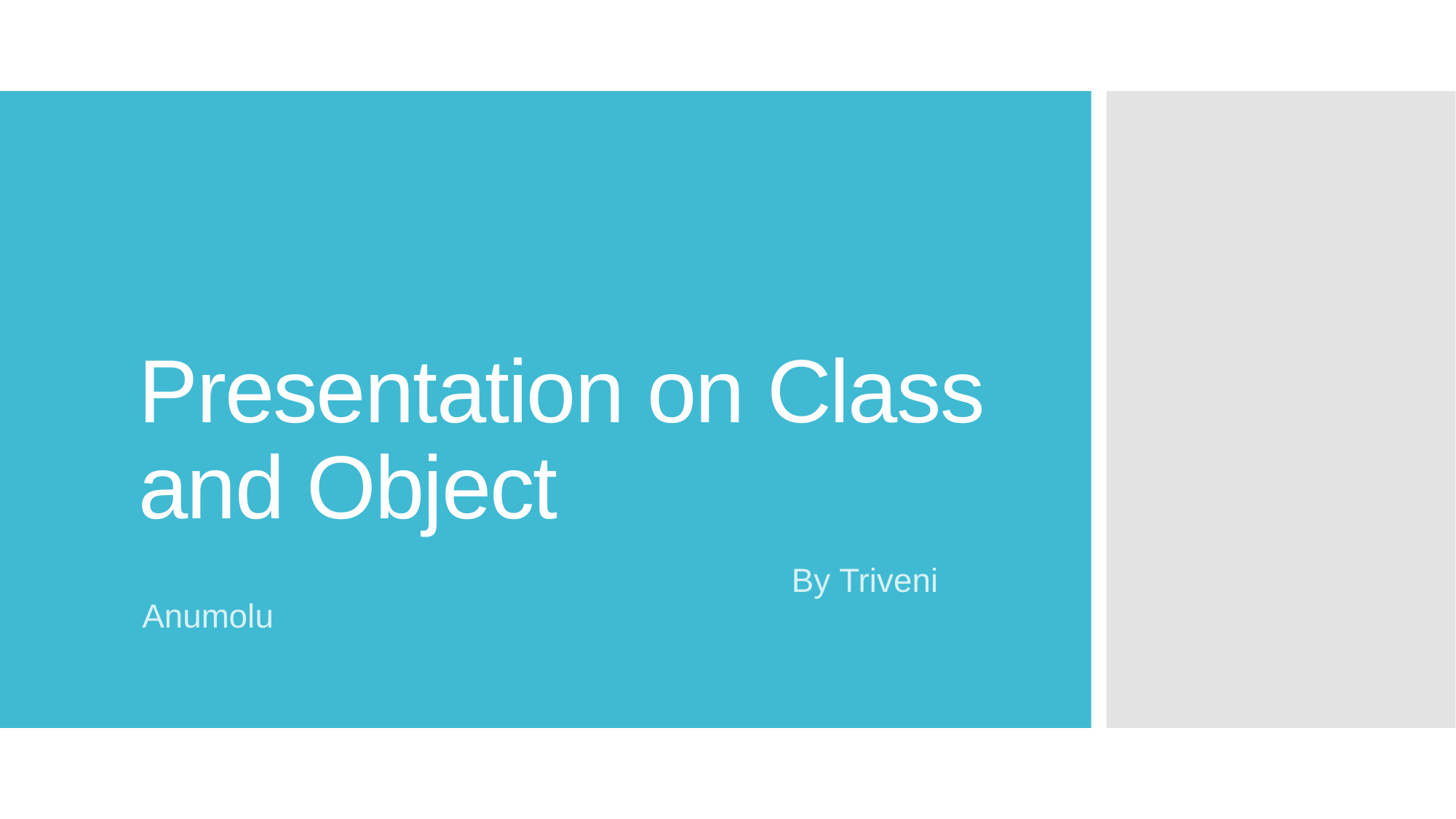

# Presentation on Class and Object
                                                                      By Triveni Anumolu